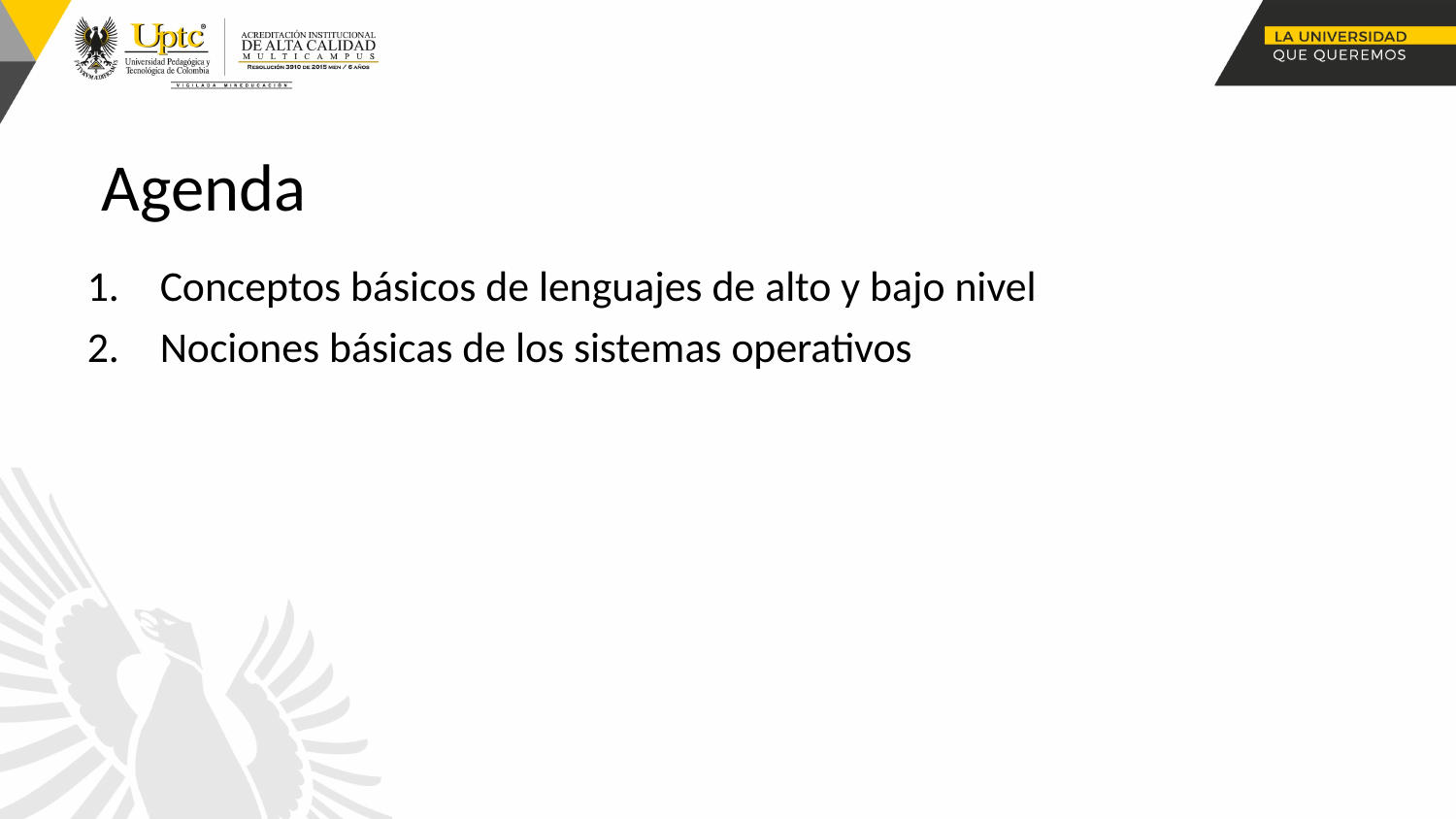

# Agenda
Conceptos básicos de lenguajes de alto y bajo nivel
Nociones básicas de los sistemas operativos